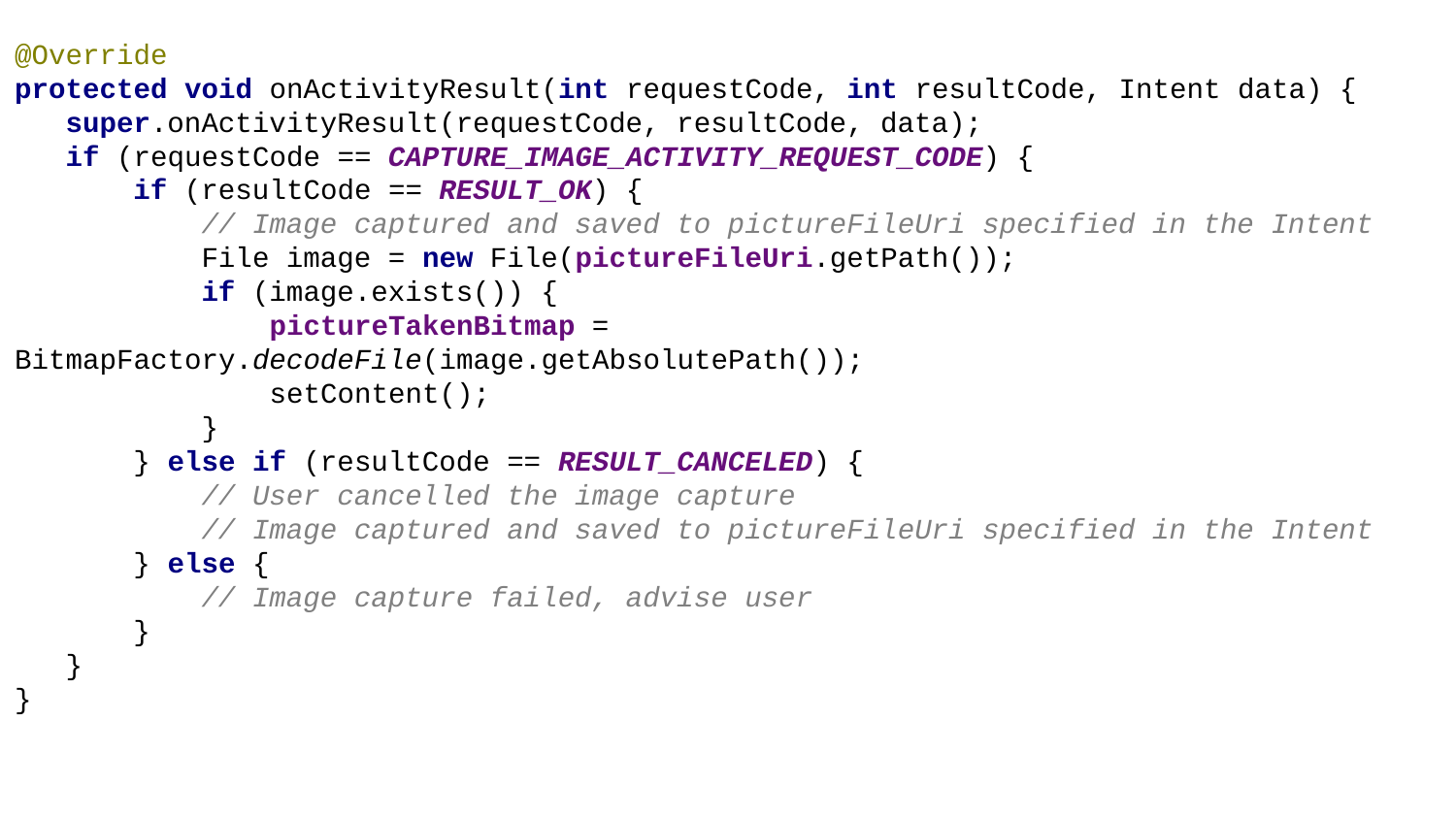

@Override
protected void onActivityResult(int requestCode, int resultCode, Intent data) {
   super.onActivityResult(requestCode, resultCode, data);
   if (requestCode == CAPTURE_IMAGE_ACTIVITY_REQUEST_CODE) {
       if (resultCode == RESULT_OK) {
           // Image captured and saved to pictureFileUri specified in the Intent
           File image = new File(pictureFileUri.getPath());
           if (image.exists()) {
               pictureTakenBitmap = BitmapFactory.decodeFile(image.getAbsolutePath());
               setContent();
           }
       } else if (resultCode == RESULT_CANCELED) {
           // User cancelled the image capture
           // Image captured and saved to pictureFileUri specified in the Intent
       } else {
           // Image capture failed, advise user
       }
   }
}

Useful 3rd Party Libs